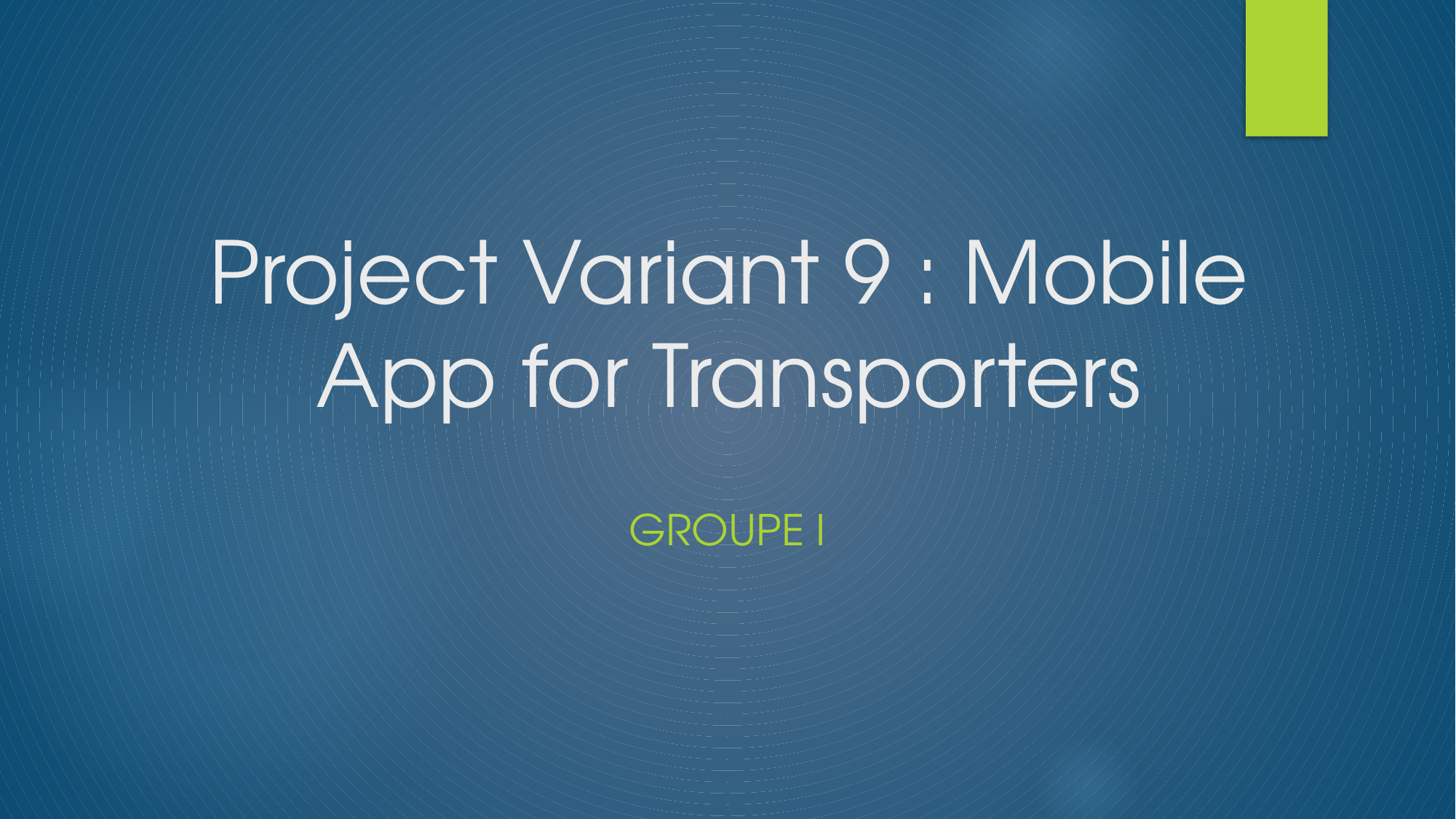

# Project Variant 9 : Mobile App for Transporters
Groupe I